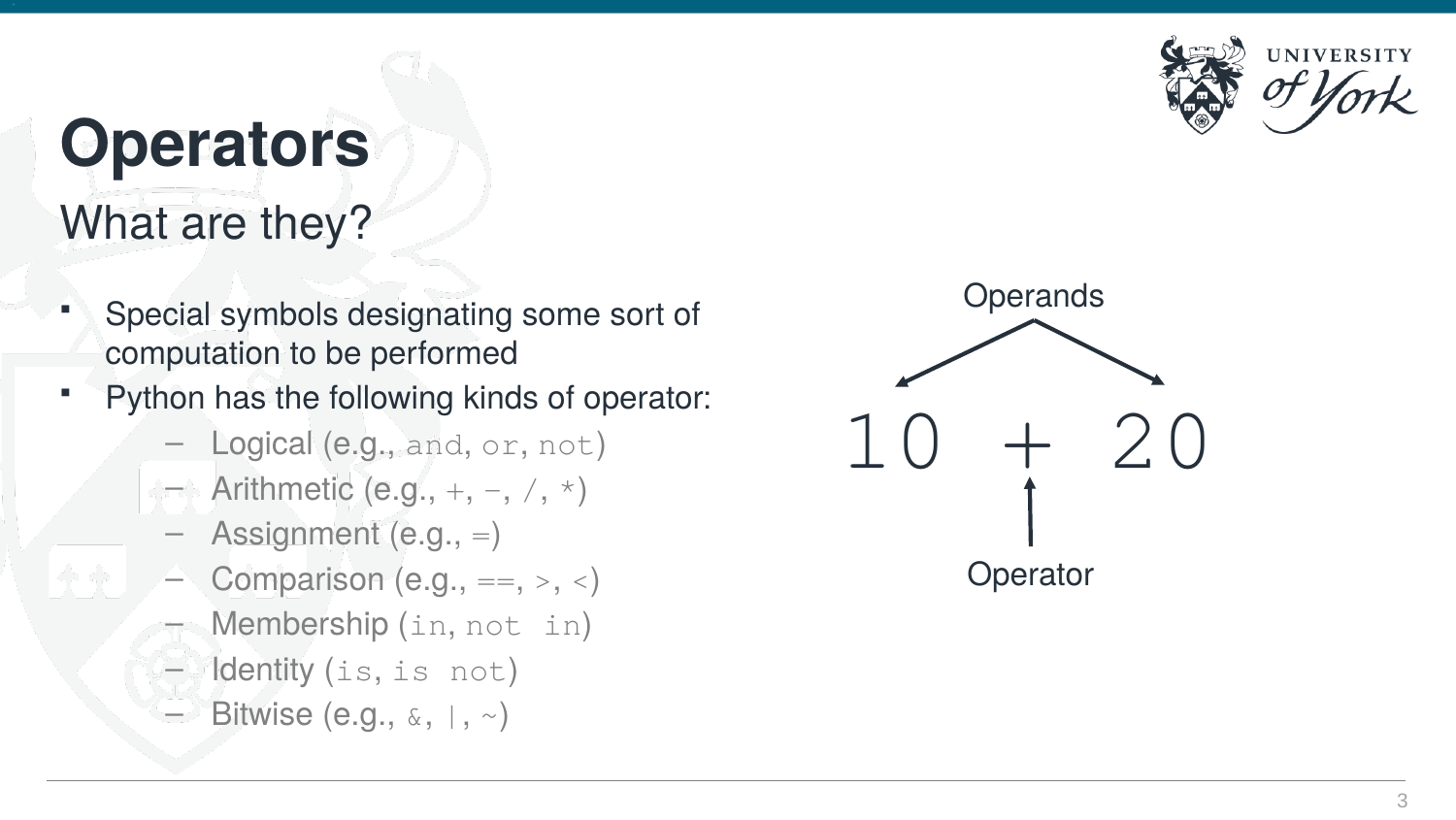

# Operators
What are they?

Operands
Special symbols designating some sort of computation to be performed
Python has the following kinds of operator:
Logical (e.g., and, or, not)
Arithmetic (e.g., +, -, /, *)
Assignment (e.g., =)
Comparison (e.g., ==, >, <)
Membership (in, not in)
Identity (is, is not)
Bitwise (e.g., &, |, ~)

10 + 20
Operator